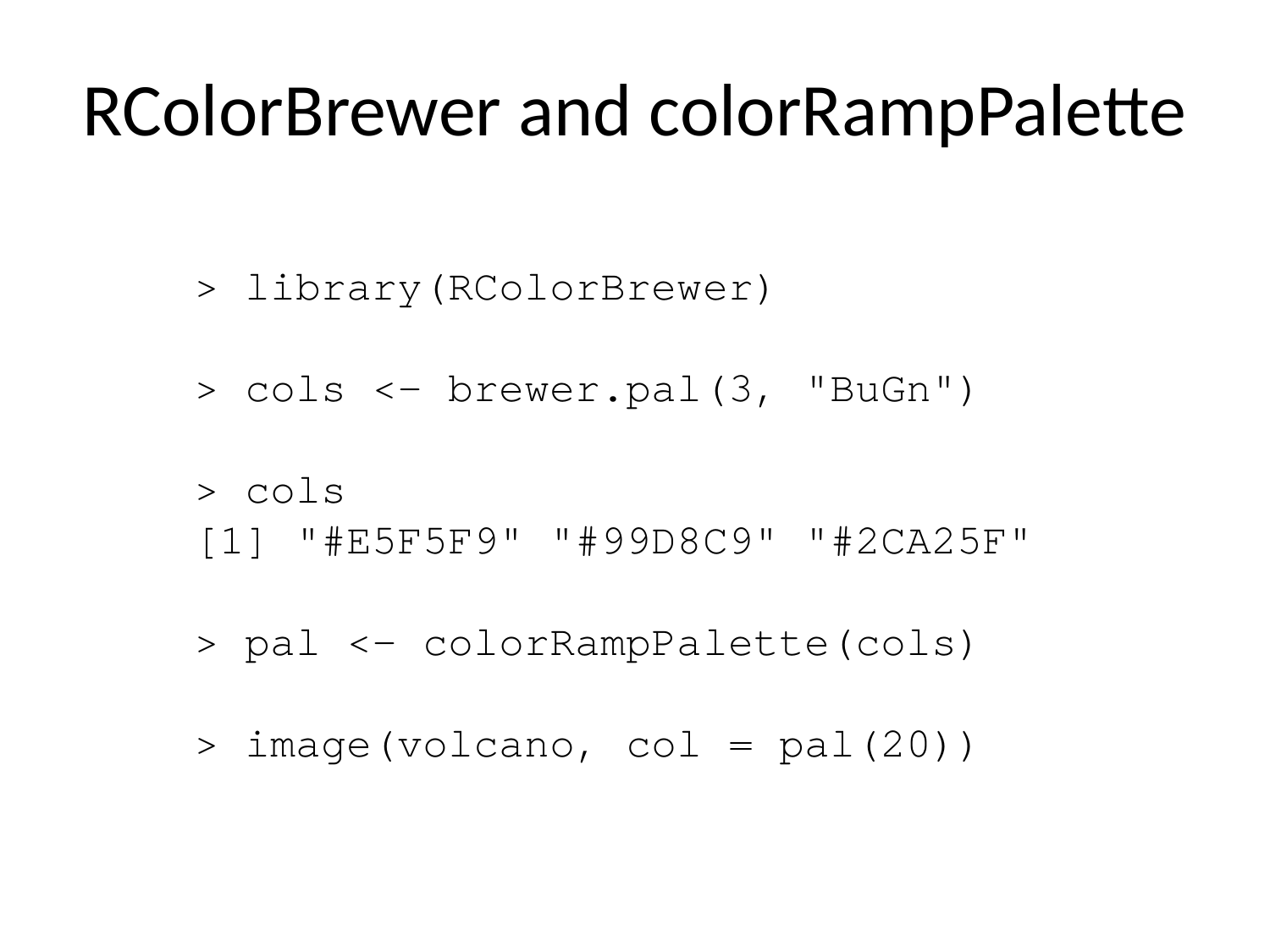

# RColorBrewer and colorRampPalette
> library(RColorBrewer)

> cols <- brewer.pal(3, "BuGn")

> cols
[1] "#E5F5F9" "#99D8C9" "#2CA25F"

> pal <- colorRampPalette(cols)

> image(volcano, col = pal(20))